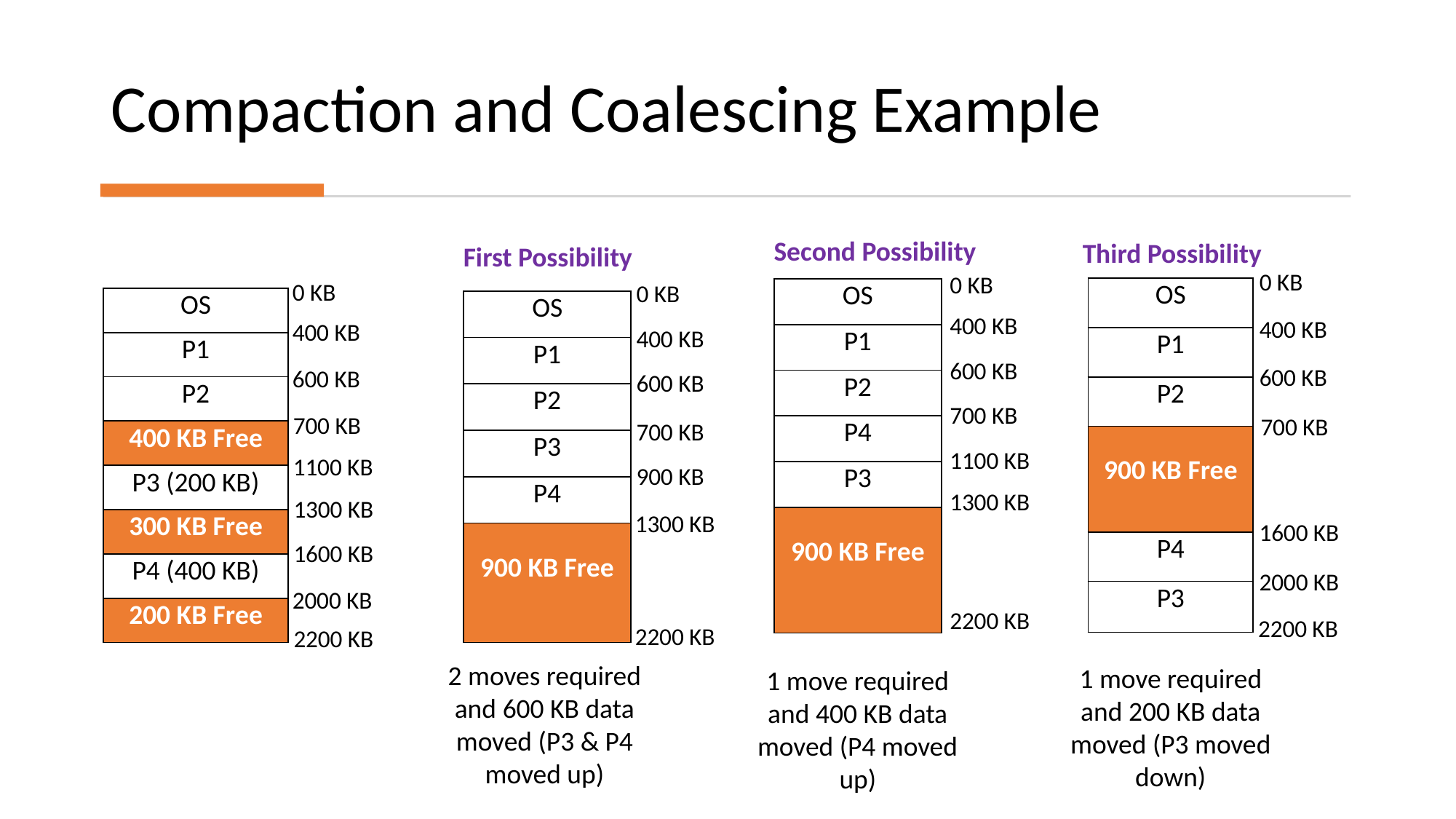

# Compaction and Coalescing Example

Second Possibility
Third Possibility
First Possibility
0 KB
400 KB
600 KB
700 KB
1600 KB
2000 KB
2200 KB
0 KB
400 KB
600 KB
700 KB
1100 KB
1300 KB
2200 KB
0 KB
400 KB
600 KB
700 KB
1100 KB
1300 KB
1600 KB
2000 KB
2200 KB
0 KB
400 KB
600 KB
700 KB
900 KB
1300 KB
2200 KB
| OS |
| --- |
| P1 |
| P2 |
| 900 KB Free |
| P4 |
| P3 |
| OS |
| --- |
| P1 |
| P2 |
| P4 |
| P3 |
| 900 KB Free |
| OS |
| --- |
| P1 |
| P2 |
| 400 KB Free |
| P3 (200 KB) |
| 300 KB Free |
| P4 (400 KB) |
| 200 KB Free |
| OS |
| --- |
| P1 |
| P2 |
| P3 |
| P4 |
| 900 KB Free |
2 moves required and 600 KB data moved (P3 & P4 moved up)
1 move required and 200 KB data moved (P3 moved down)
1 move required and 400 KB data moved (P4 moved up)